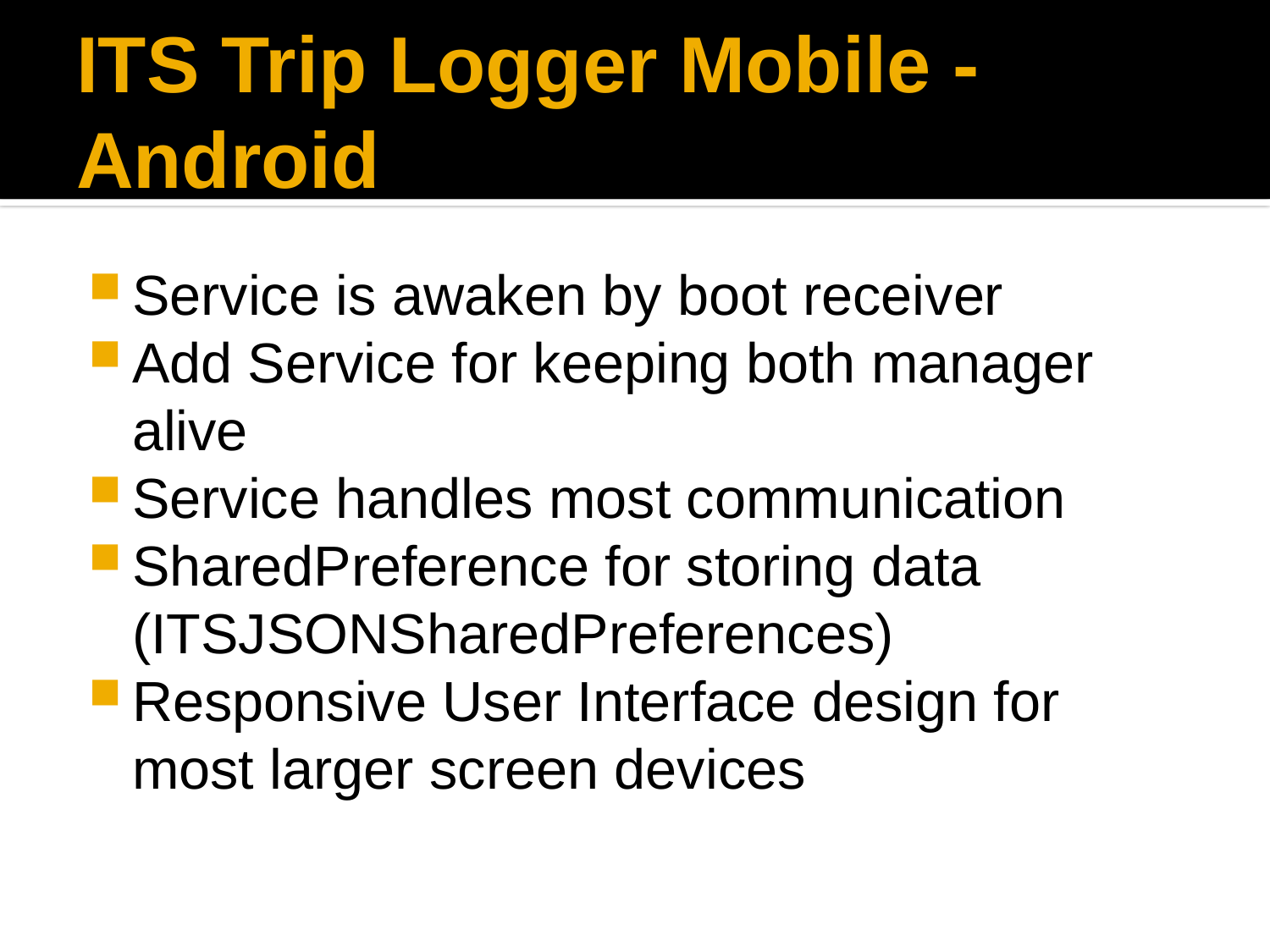

# ITS Trip Logger Mobile - Android
Service is awaken by boot receiver
Add Service for keeping both manager alive
Service handles most communication
SharedPreference for storing data (ITSJSONSharedPreferences)
Responsive User Interface design for most larger screen devices